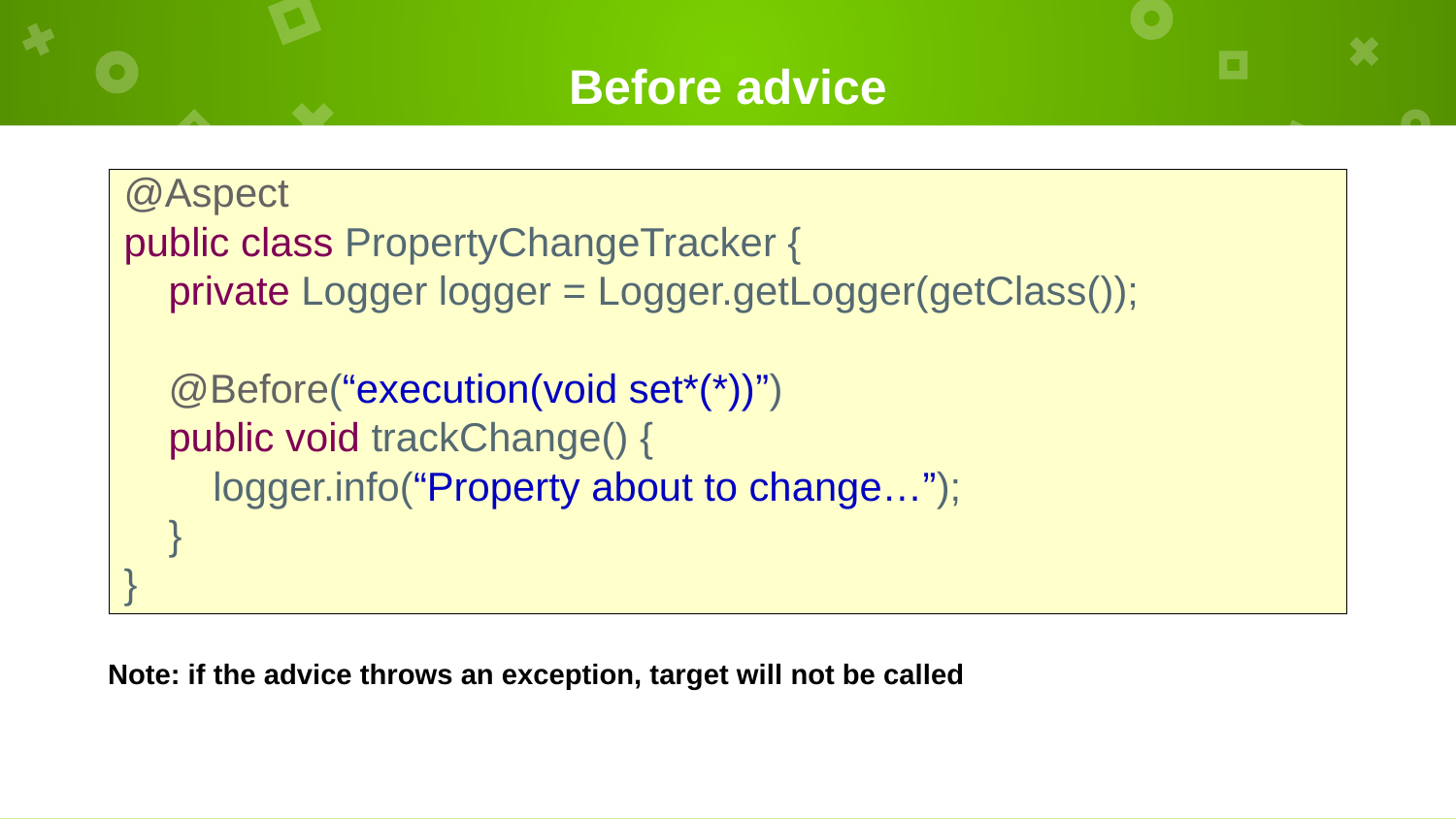

# Before advice
@Aspect
public class PropertyChangeTracker {
    private Logger logger = Logger.getLogger(getClass());

    @Before(“execution(void set*(*))”)
    public void trackChange() {
        logger.info(“Property about to change…”);
    }
}
Note: if the advice throws an exception, target will not be called